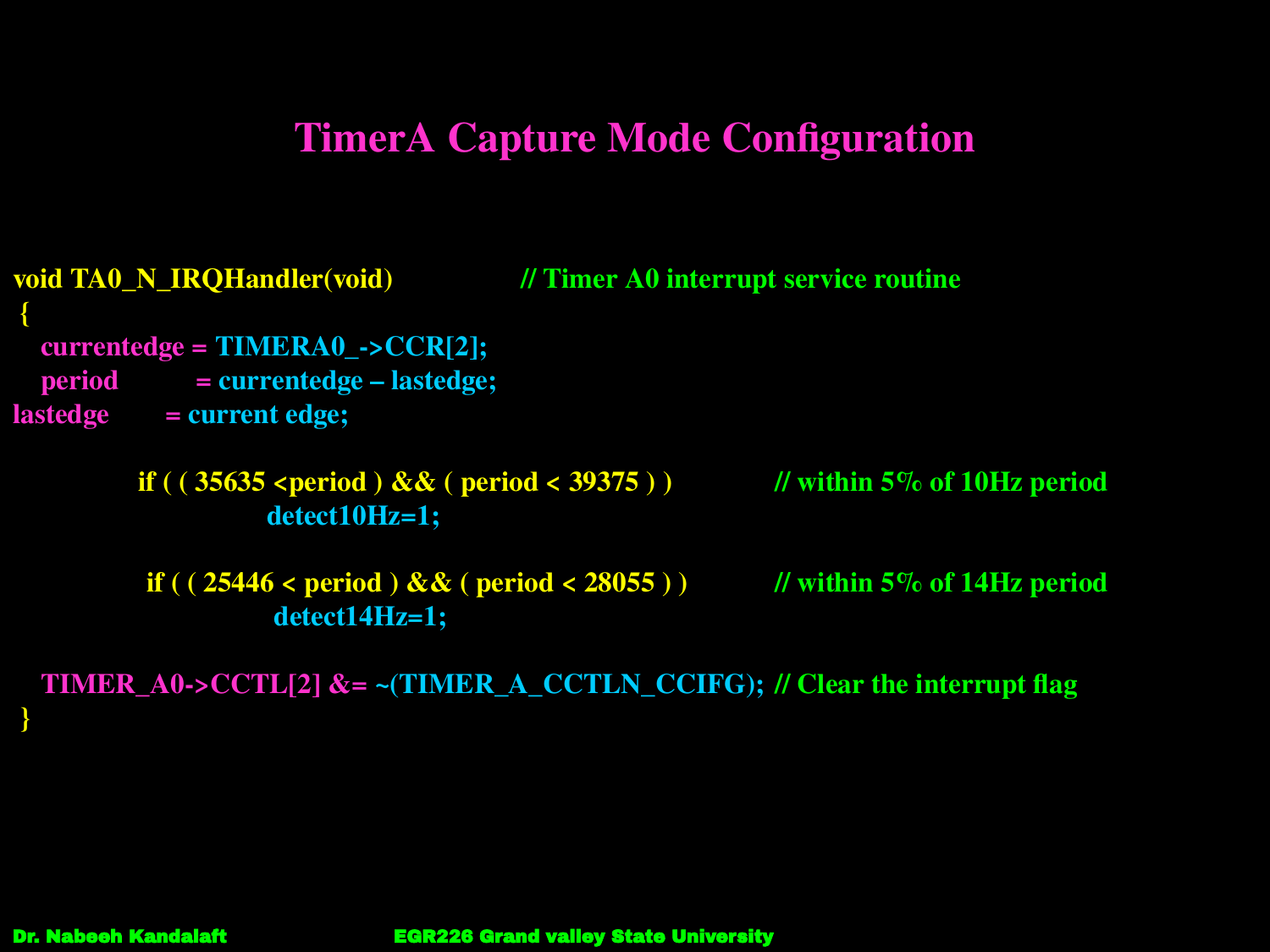

# TimerA Capture Mode Configuration
void TA0_N_IRQHandler(void)       	// Timer A0 interrupt service routine
 {
    currentedge = TIMERA0_->CCR[2];
    period           = currentedge – lastedge;
lastedge        = current edge;

                  if ( ( 35635 <period ) && ( period < 39375 ) ) 	// within 5% of 10Hz period
        		detect10Hz=1;

   	 if ( ( 25446 < period ) && ( period < 28055 ) )  	// within 5% of 14Hz period
       		 detect14Hz=1;

    TIMER_A0->CCTL[2] &= ~(TIMER_A_CCTLN_CCIFG); 	// Clear the interrupt flag
 }

Dr. Nabeeh Kandalaft		EGR226 Grand valley State University